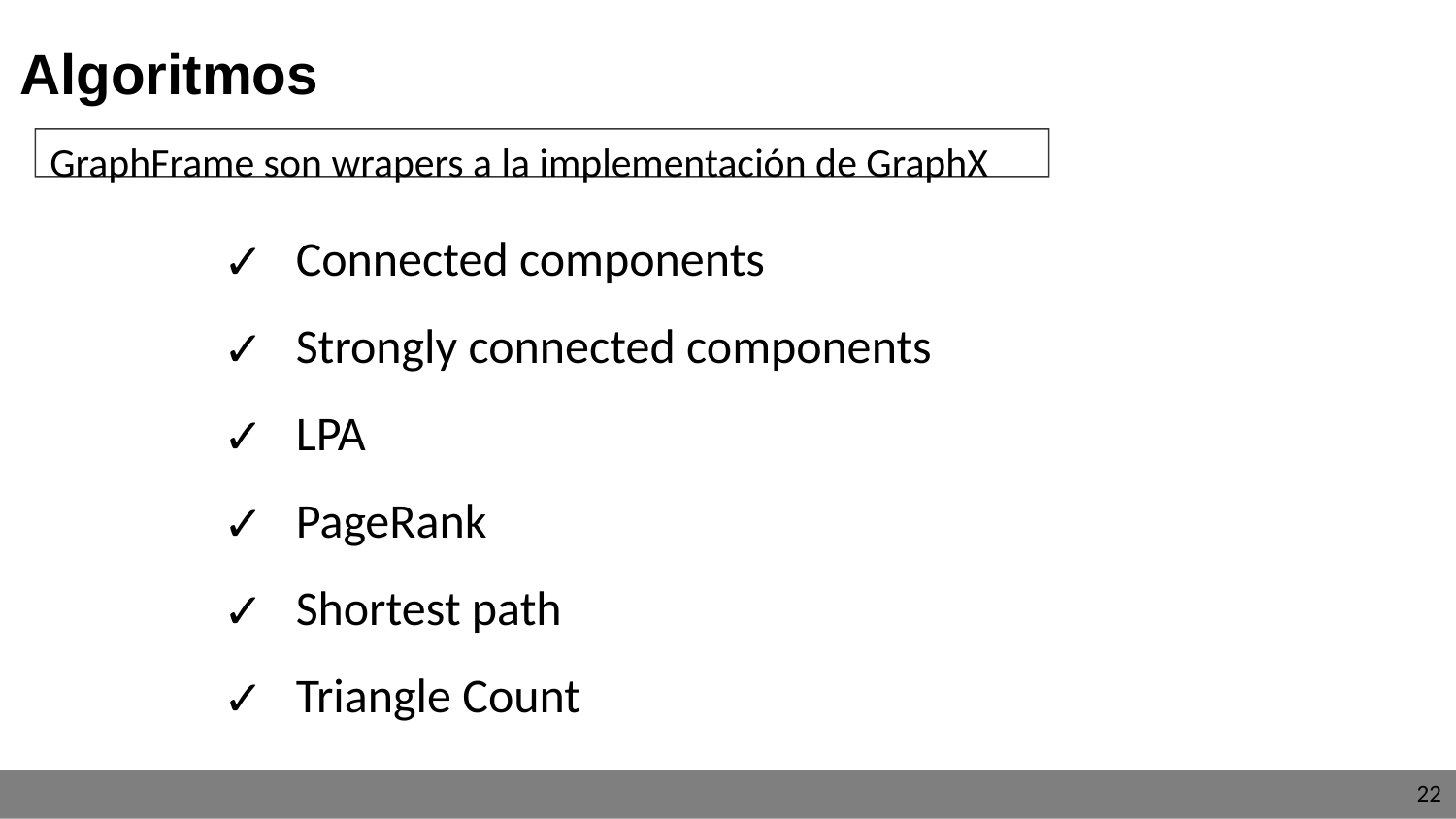

Algoritmos
GraphFrame son wrapers a la implementación de GraphX
Connected components
Strongly connected components
LPA
PageRank
Shortest path
Triangle Count

22